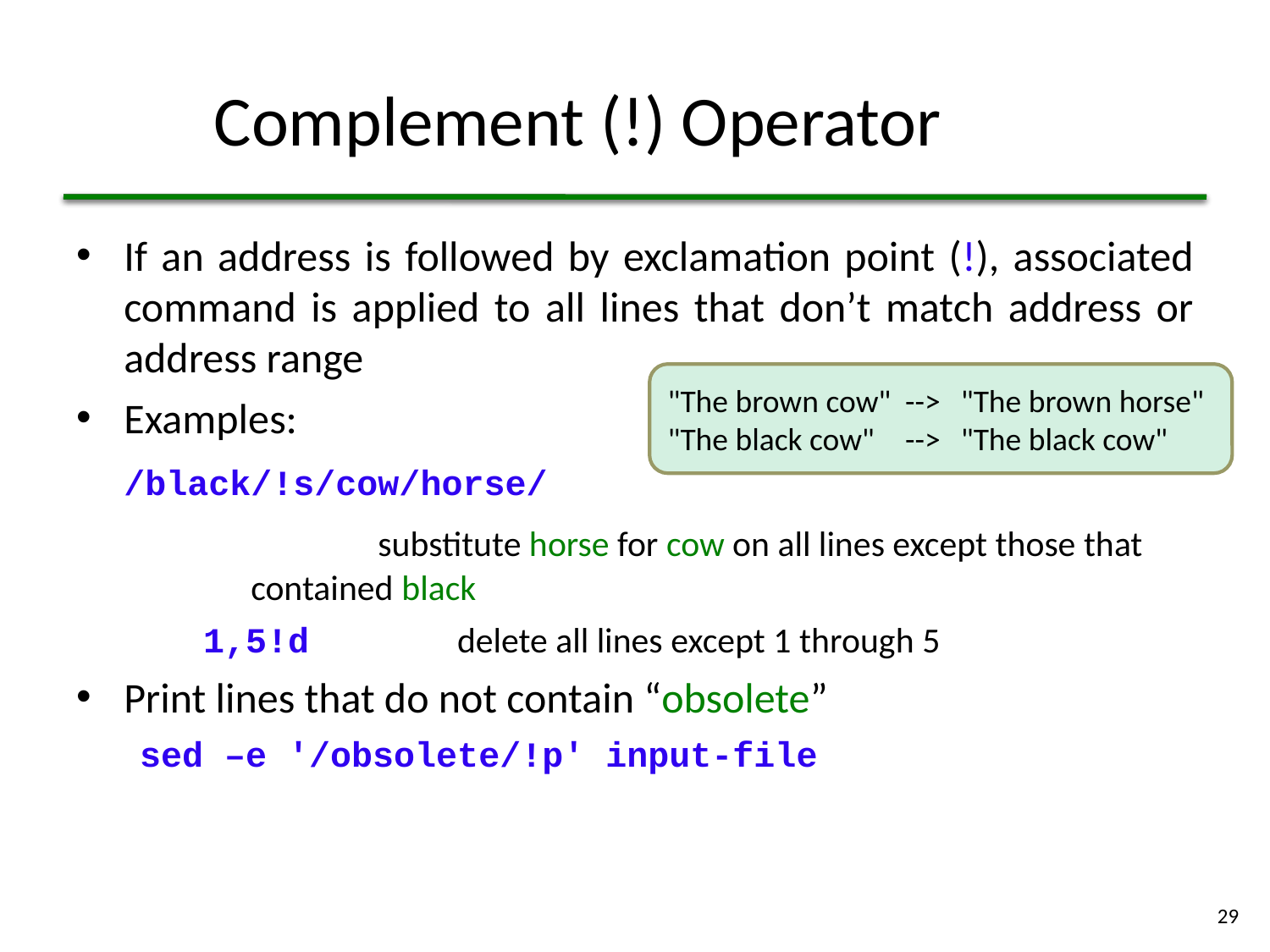

# Complement (!) Operator
If an address is followed by exclamation point (!), associated command is applied to all lines that don’t match address or address range
Examples:
	/black/!s/cow/horse/
			substitute horse for cow on all lines except those that 	contained black
	1,5!d		delete all lines except 1 through 5
Print lines that do not contain “obsolete”
sed –e '/obsolete/!p' input-file

"The brown cow" 	--> 	"The brown horse"
"The black cow" 	--> 	"The black cow"
29